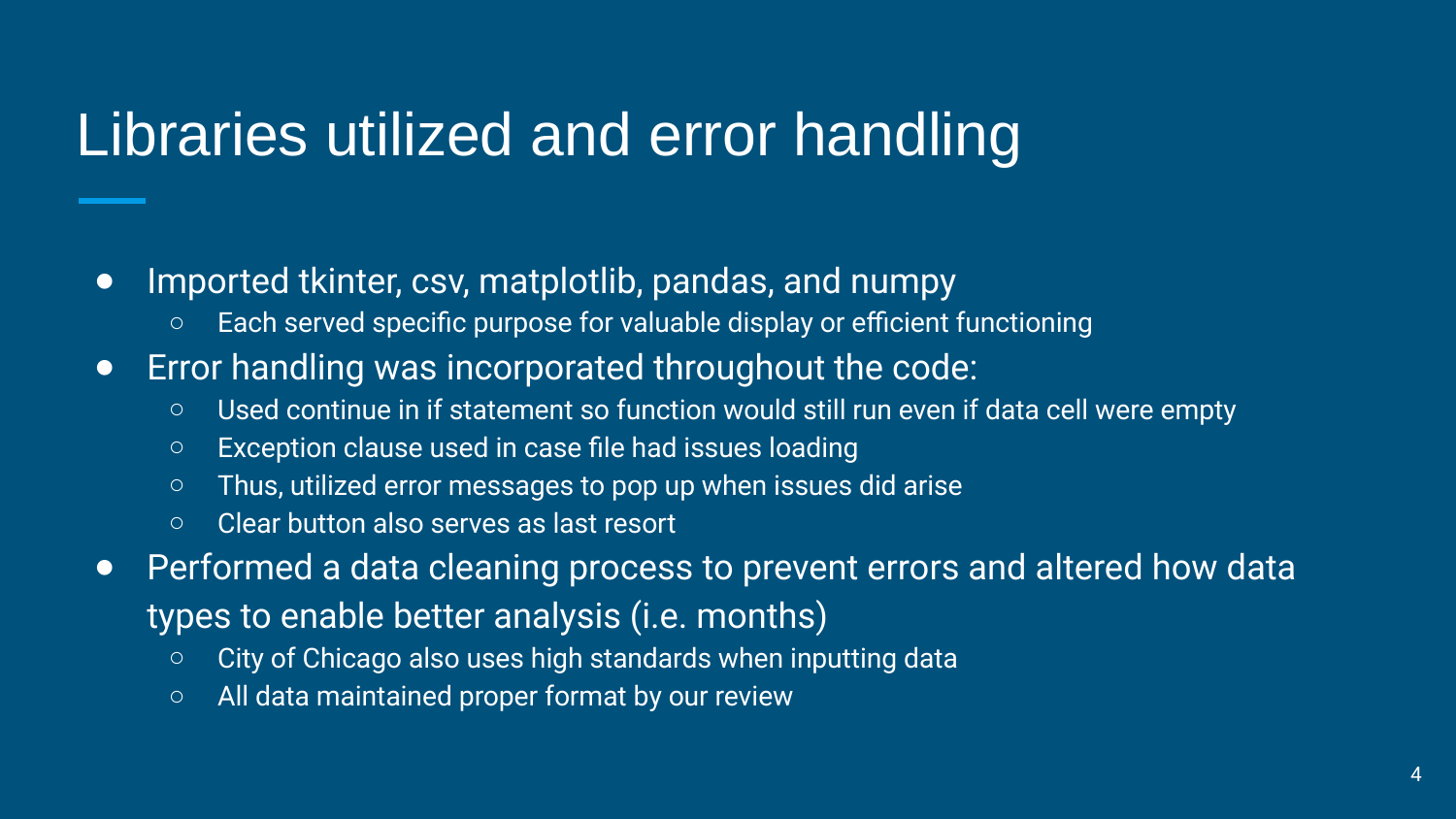

# Libraries utilized and error handling
Imported tkinter, csv, matplotlib, pandas, and numpy
Each served specific purpose for valuable display or efficient functioning
Error handling was incorporated throughout the code:
Used continue in if statement so function would still run even if data cell were empty
Exception clause used in case file had issues loading
Thus, utilized error messages to pop up when issues did arise
Clear button also serves as last resort
Performed a data cleaning process to prevent errors and altered how data types to enable better analysis (i.e. months)
City of Chicago also uses high standards when inputting data
All data maintained proper format by our review
4